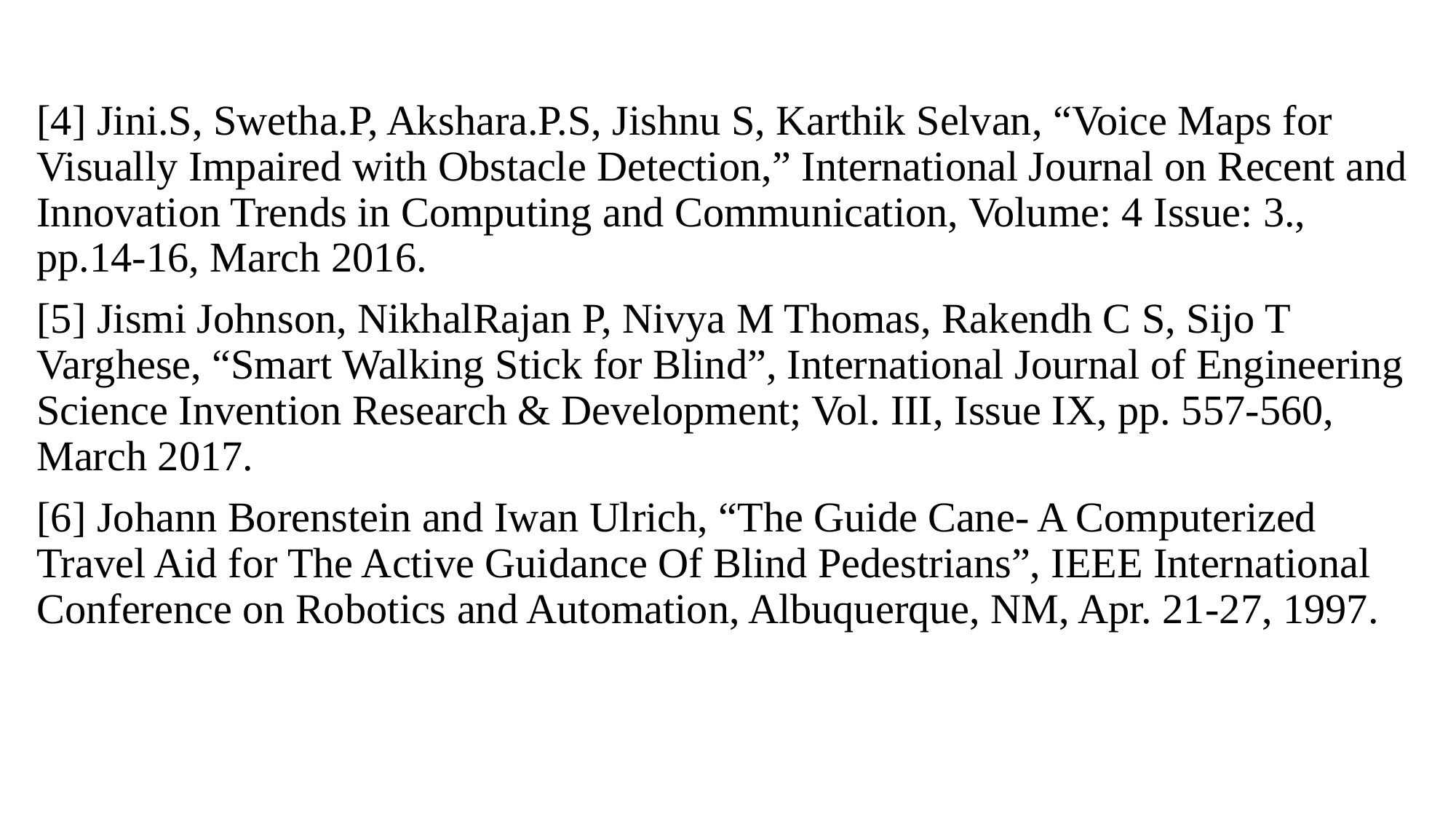

[4] Jini.S, Swetha.P, Akshara.P.S, Jishnu S, Karthik Selvan, “Voice Maps for Visually Impaired with Obstacle Detection,” International Journal on Recent and Innovation Trends in Computing and Communication, Volume: 4 Issue: 3., pp.14-16, March 2016.
[5] Jismi Johnson, NikhalRajan P, Nivya M Thomas, Rakendh C S, Sijo T Varghese, “Smart Walking Stick for Blind”, International Journal of Engineering Science Invention Research & Development; Vol. III, Issue IX, pp. 557-560, March 2017.
[6] Johann Borenstein and Iwan Ulrich, “The Guide Cane- A Computerized Travel Aid for The Active Guidance Of Blind Pedestrians”, IEEE International Conference on Robotics and Automation, Albuquerque, NM, Apr. 21-27, 1997.